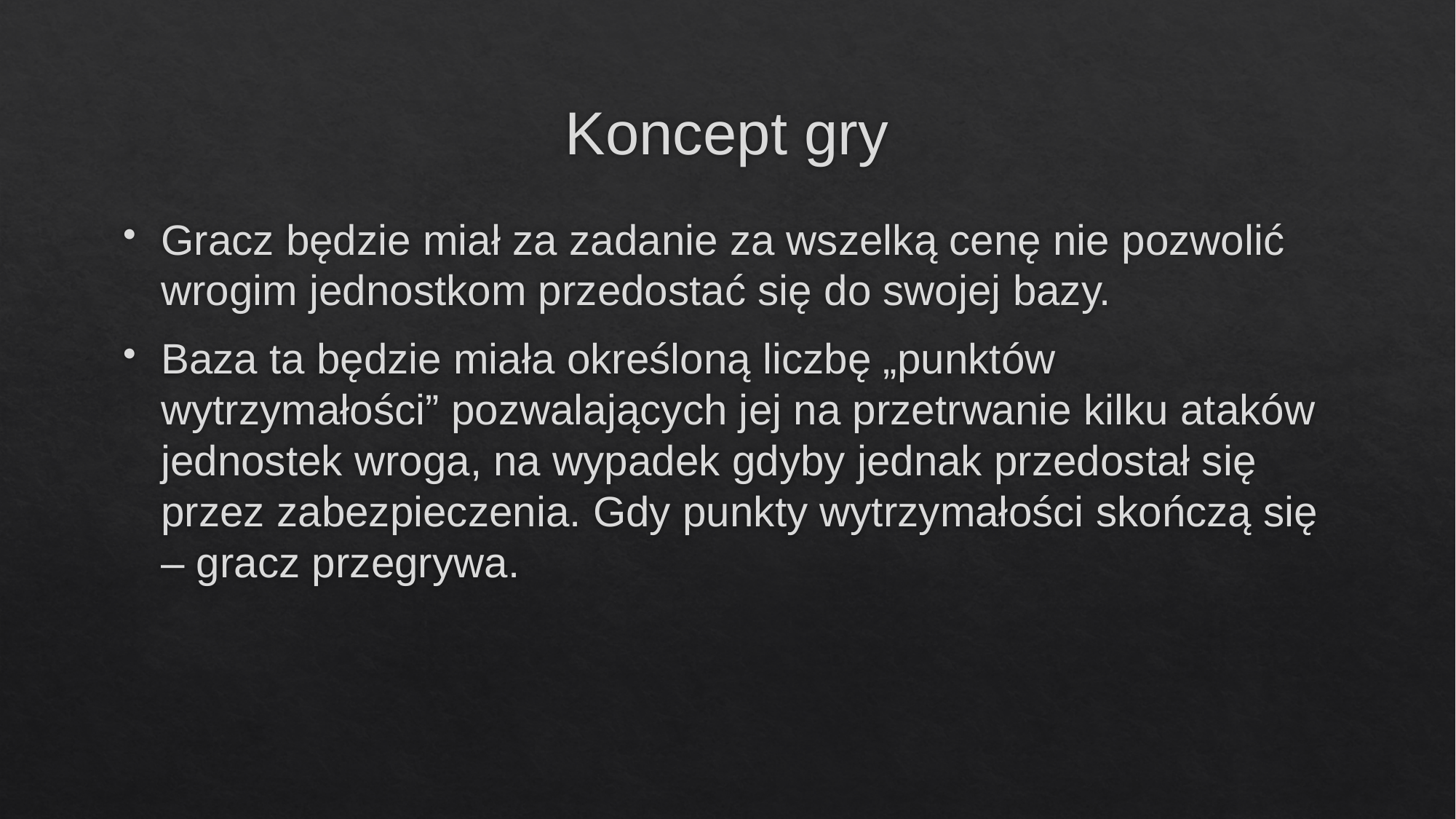

# Koncept gry
Gracz będzie miał za zadanie za wszelką cenę nie pozwolić wrogim jednostkom przedostać się do swojej bazy.
Baza ta będzie miała określoną liczbę „punktów wytrzymałości” pozwalających jej na przetrwanie kilku ataków jednostek wroga, na wypadek gdyby jednak przedostał się przez zabezpieczenia. Gdy punkty wytrzymałości skończą się – gracz przegrywa.